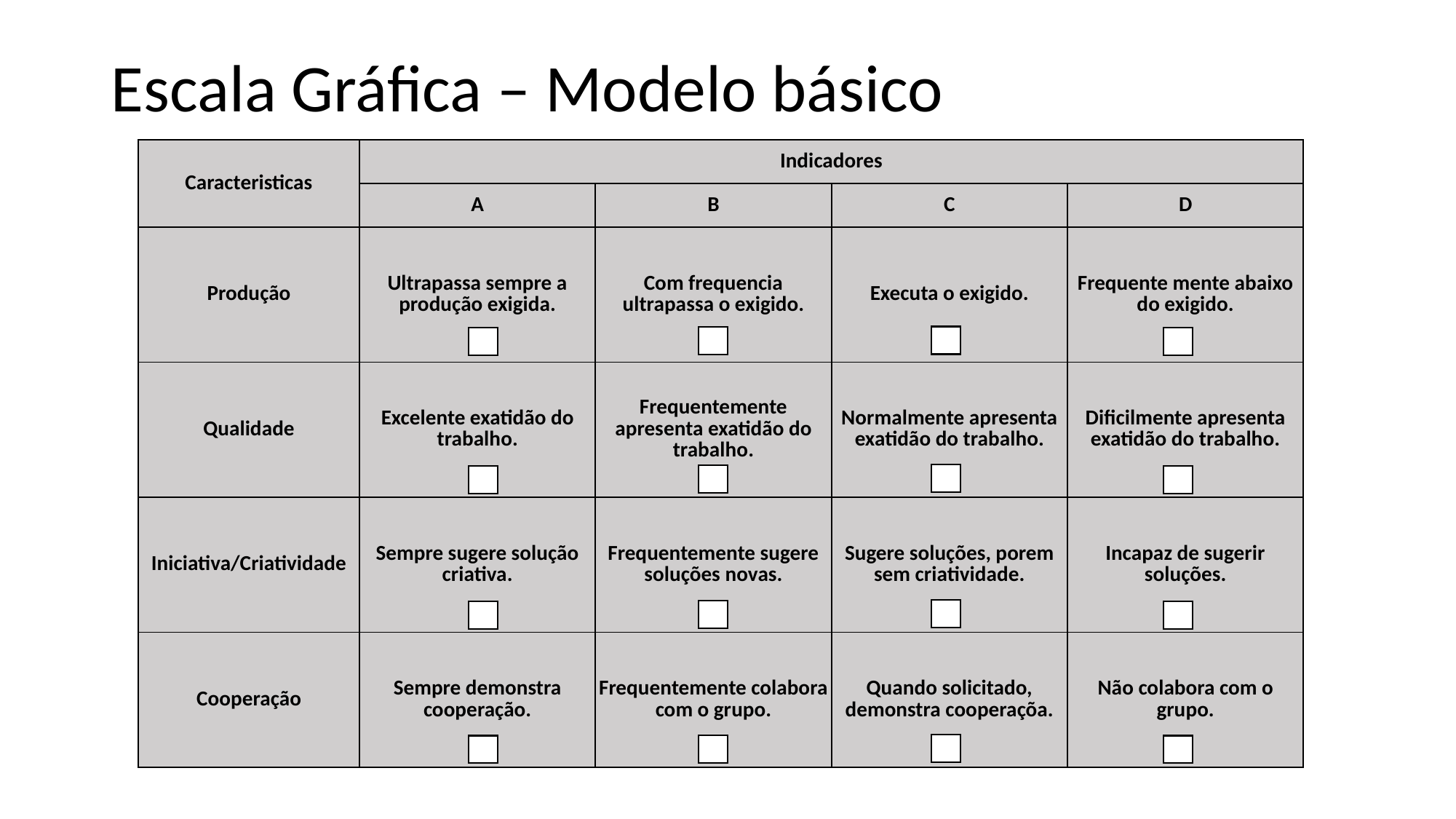

# Escala Gráfica – Modelo básico
| Caracteristicas | Indicadores |  |  |  |
| --- | --- | --- | --- | --- |
|  | A | B | C | D |
| Produção | Ultrapassa sempre a produção exigida. | Com frequencia ultrapassa o exigido. | Executa o exigido. | Frequente mente abaixo do exigido. |
| Qualidade | Excelente exatidão do trabalho. | Frequentemente apresenta exatidão do trabalho. | Normalmente apresenta exatidão do trabalho. | Dificilmente apresenta exatidão do trabalho. |
| Iniciativa/Criatividade | Sempre sugere solução criativa. | Frequentemente sugere soluções novas. | Sugere soluções, porem sem criatividade. | Incapaz de sugerir soluções. |
| Cooperação | Sempre demonstra cooperação. | Frequentemente colabora com o grupo. | Quando solicitado, demonstra cooperaçõa. | Não colabora com o grupo. |